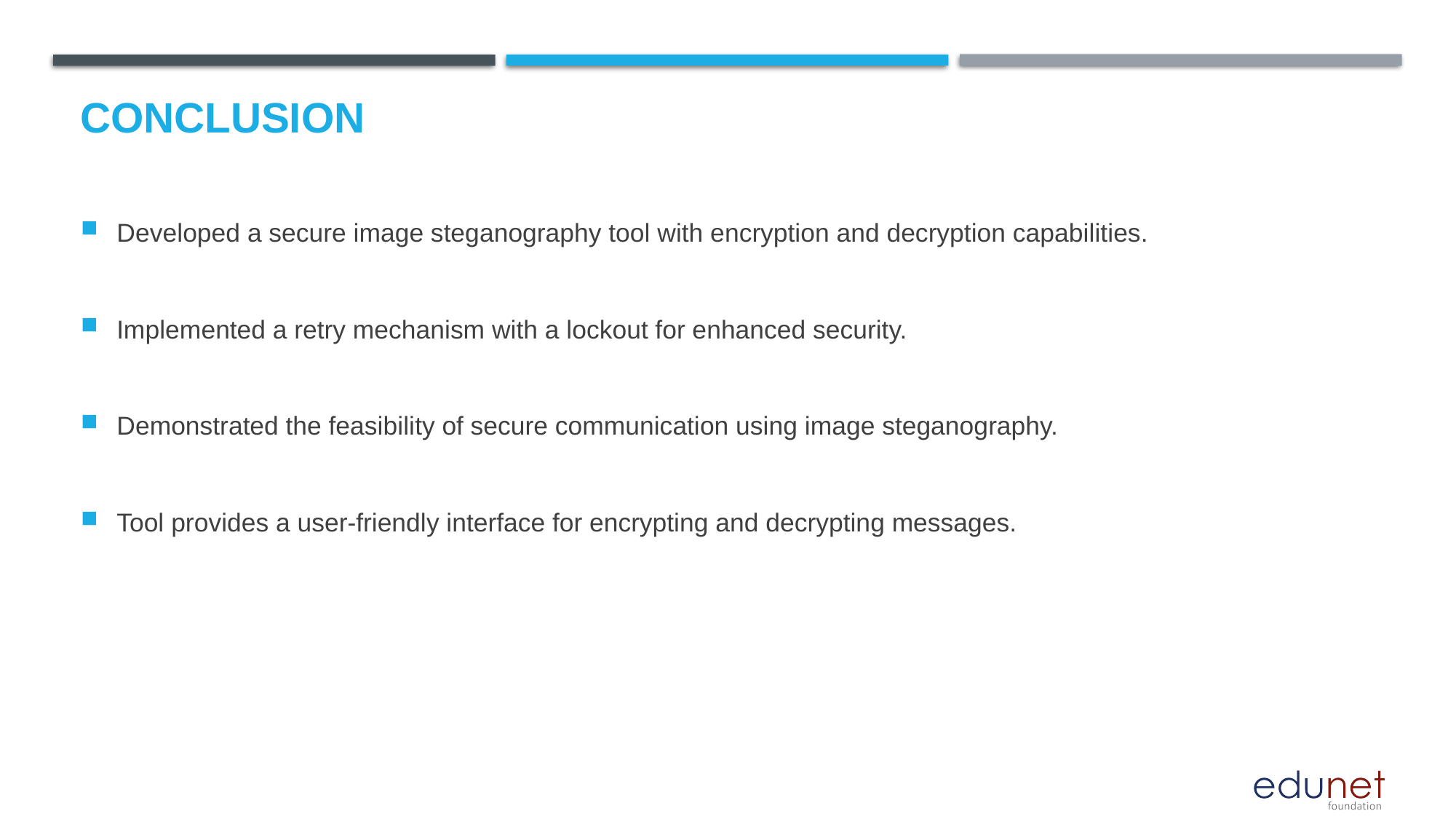

# Conclusion
Developed a secure image steganography tool with encryption and decryption capabilities.

Implemented a retry mechanism with a lockout for enhanced security.

Demonstrated the feasibility of secure communication using image steganography.

Tool provides a user-friendly interface for encrypting and decrypting messages.